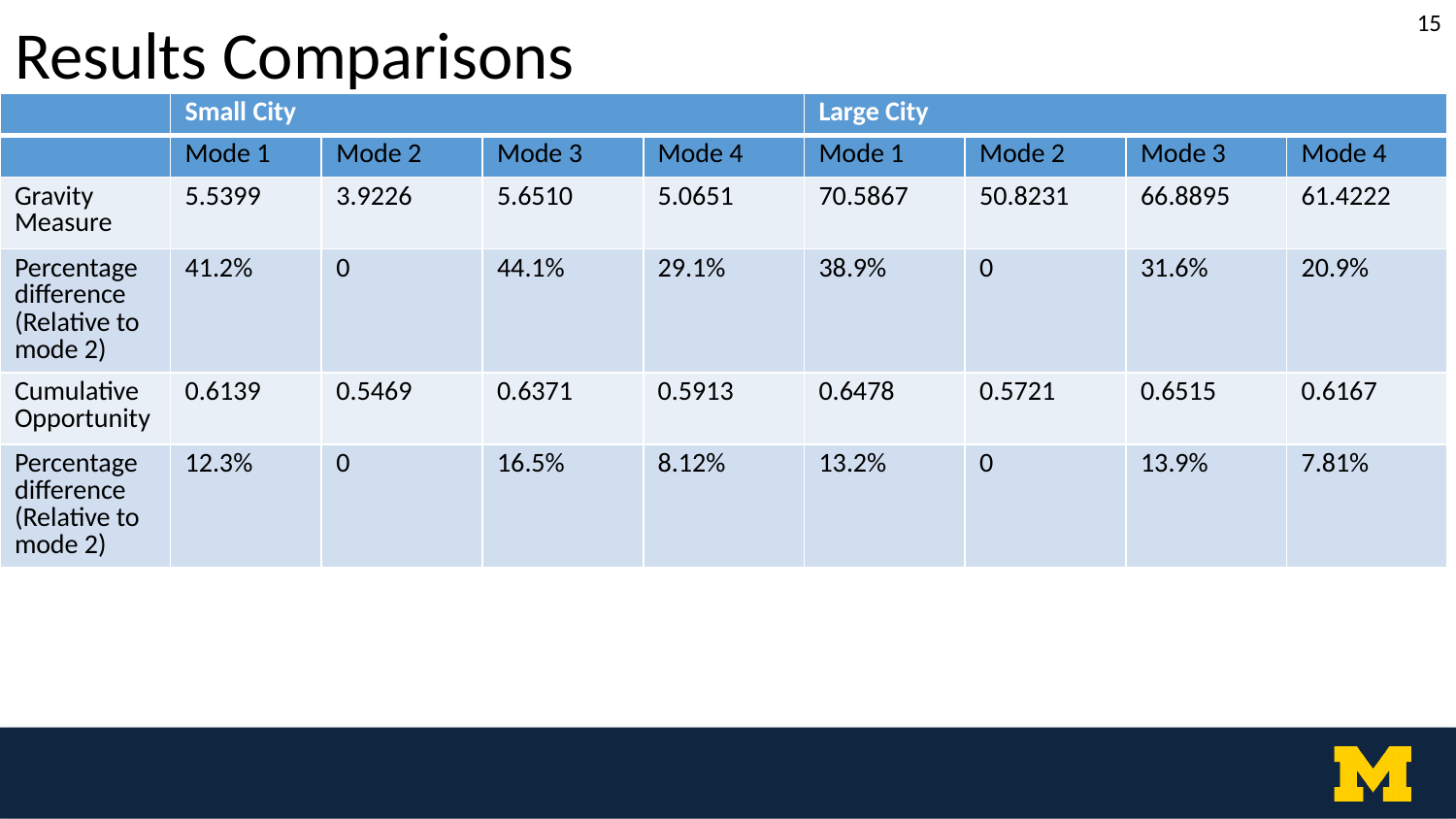

Results Comparisons
15
|  | Small City |  |  |  | Large City |  |  |  |
| --- | --- | --- | --- | --- | --- | --- | --- | --- |
|  | Mode 1 | Mode 2 | Mode 3 | Mode 4 | Mode 1 | Mode 2 | Mode 3 | Mode 4 |
| Gravity Measure | 5.5399 | 3.9226 | 5.6510 | 5.0651 | 70.5867 | 50.8231 | 66.8895 | 61.4222 |
| Percentage difference (Relative to mode 2) | 41.2% | 0 | 44.1% | 29.1% | 38.9% | 0 | 31.6% | 20.9% |
| Cumulative Opportunity | 0.6139 | 0.5469 | 0.6371 | 0.5913 | 0.6478 | 0.5721 | 0.6515 | 0.6167 |
| Percentage difference (Relative to mode 2) | 12.3% | 0 | 16.5% | 8.12% | 13.2% | 0 | 13.9% | 7.81% |